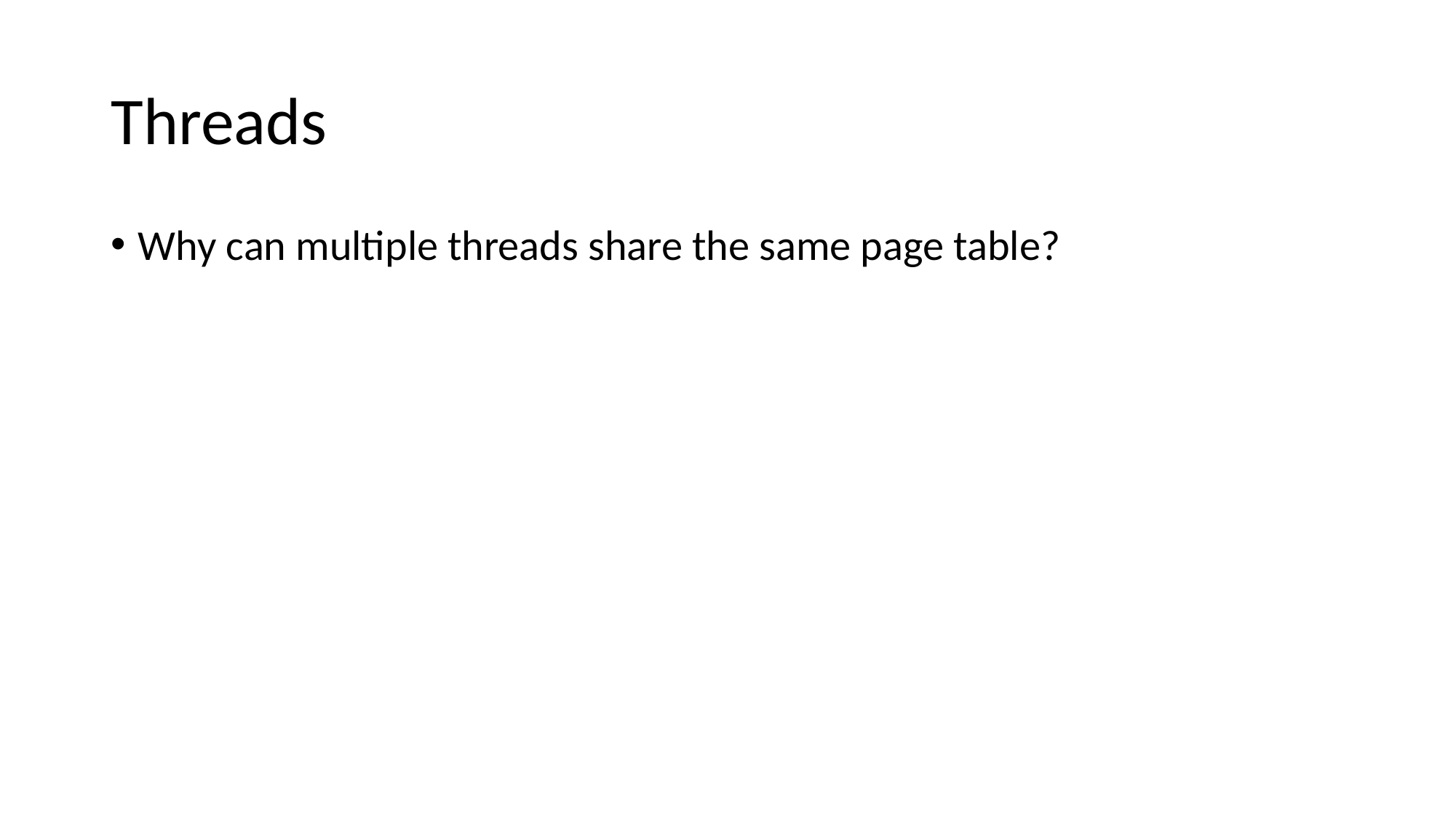

# Threads
Why can multiple threads share the same page table?